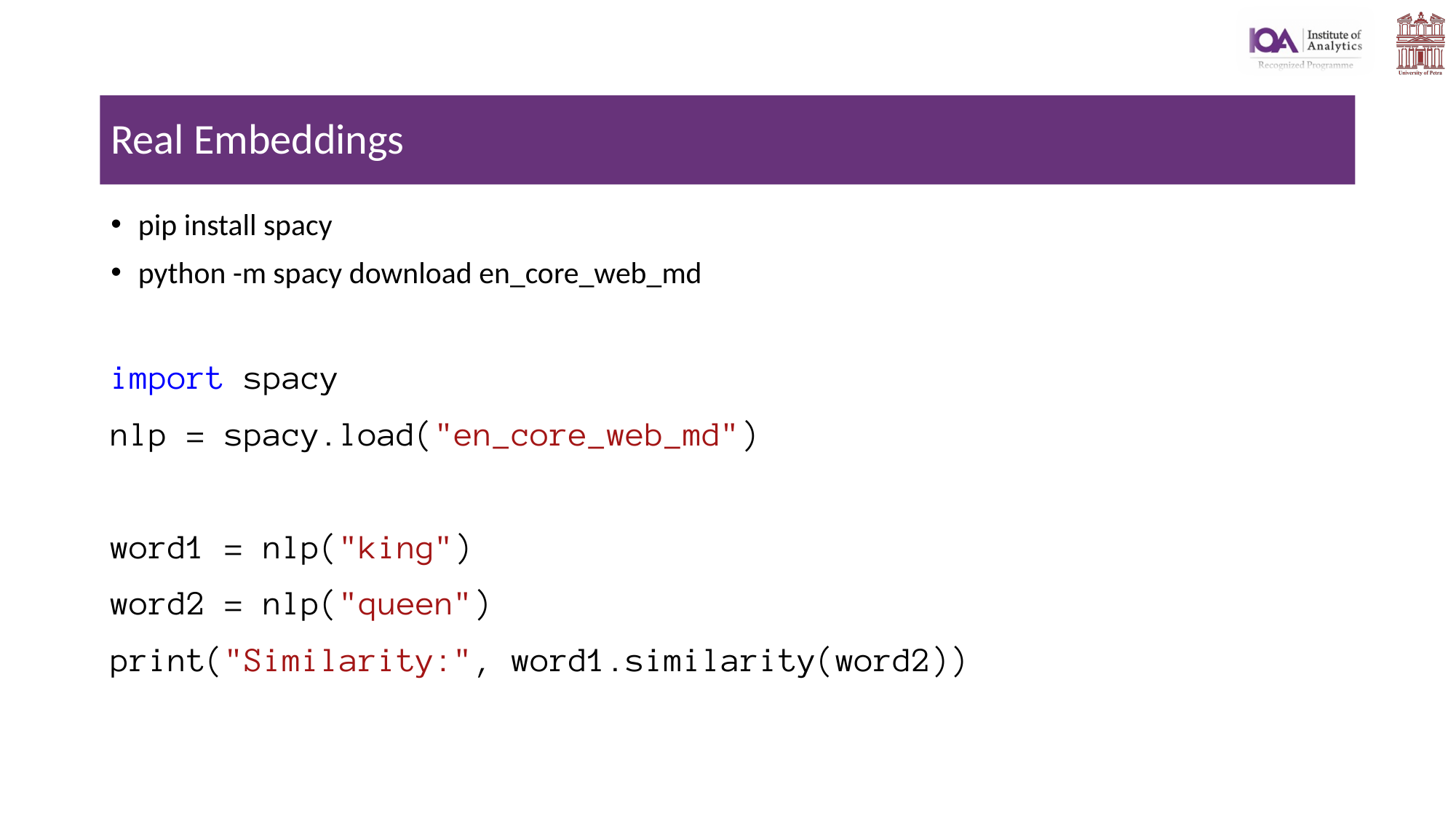

# Real Embeddings
pip install spacy
python -m spacy download en_core_web_md

import spacy
nlp = spacy.load("en_core_web_md")

word1 = nlp("king")
word2 = nlp("queen")
print("Similarity:", word1.similarity(word2))